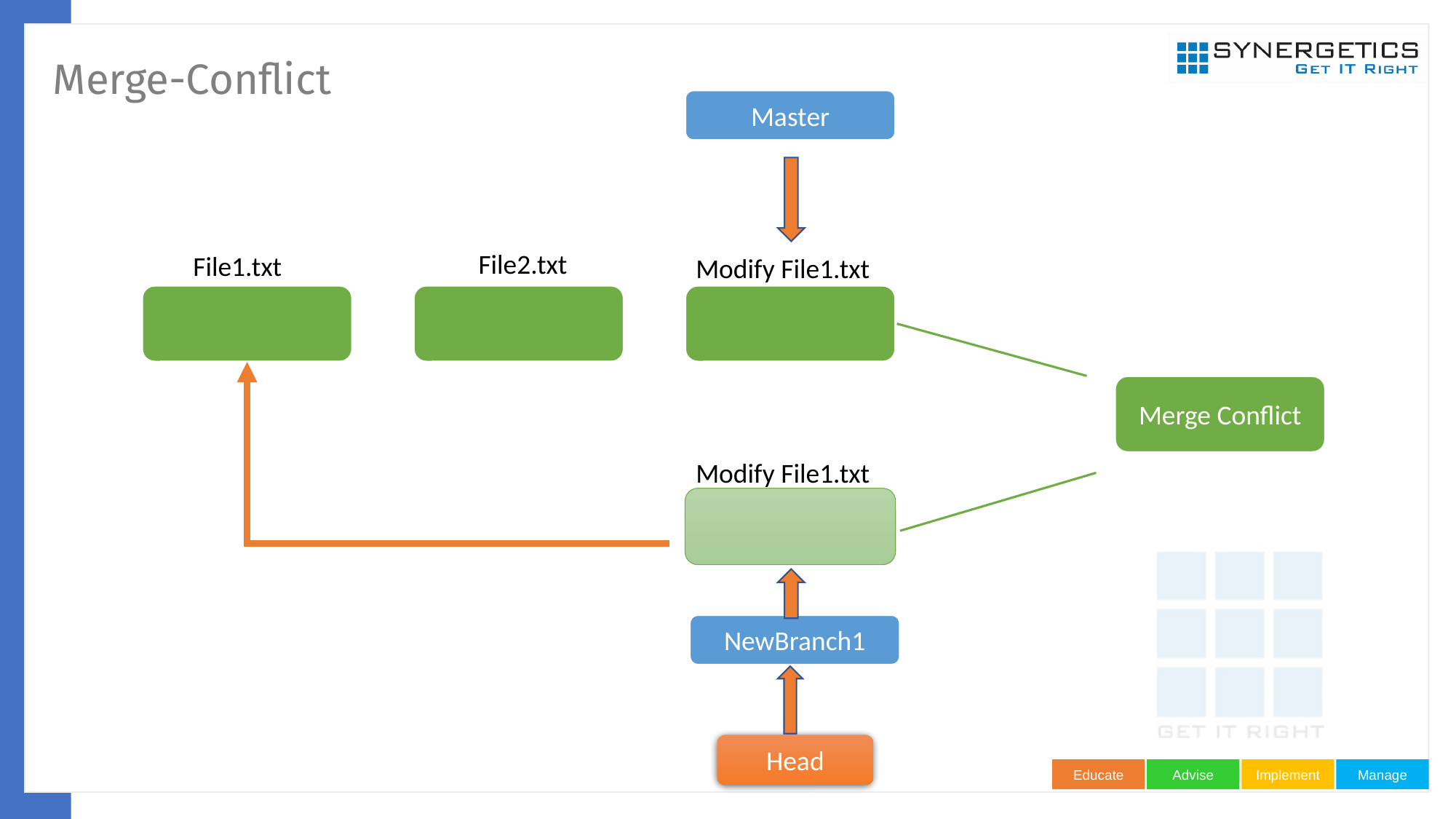

# Merge-Conflict
Master

File2.txt
File1.txt
Modify File1.txt

Merge Conflict
Modify File1.txt

NewBranch1

Head